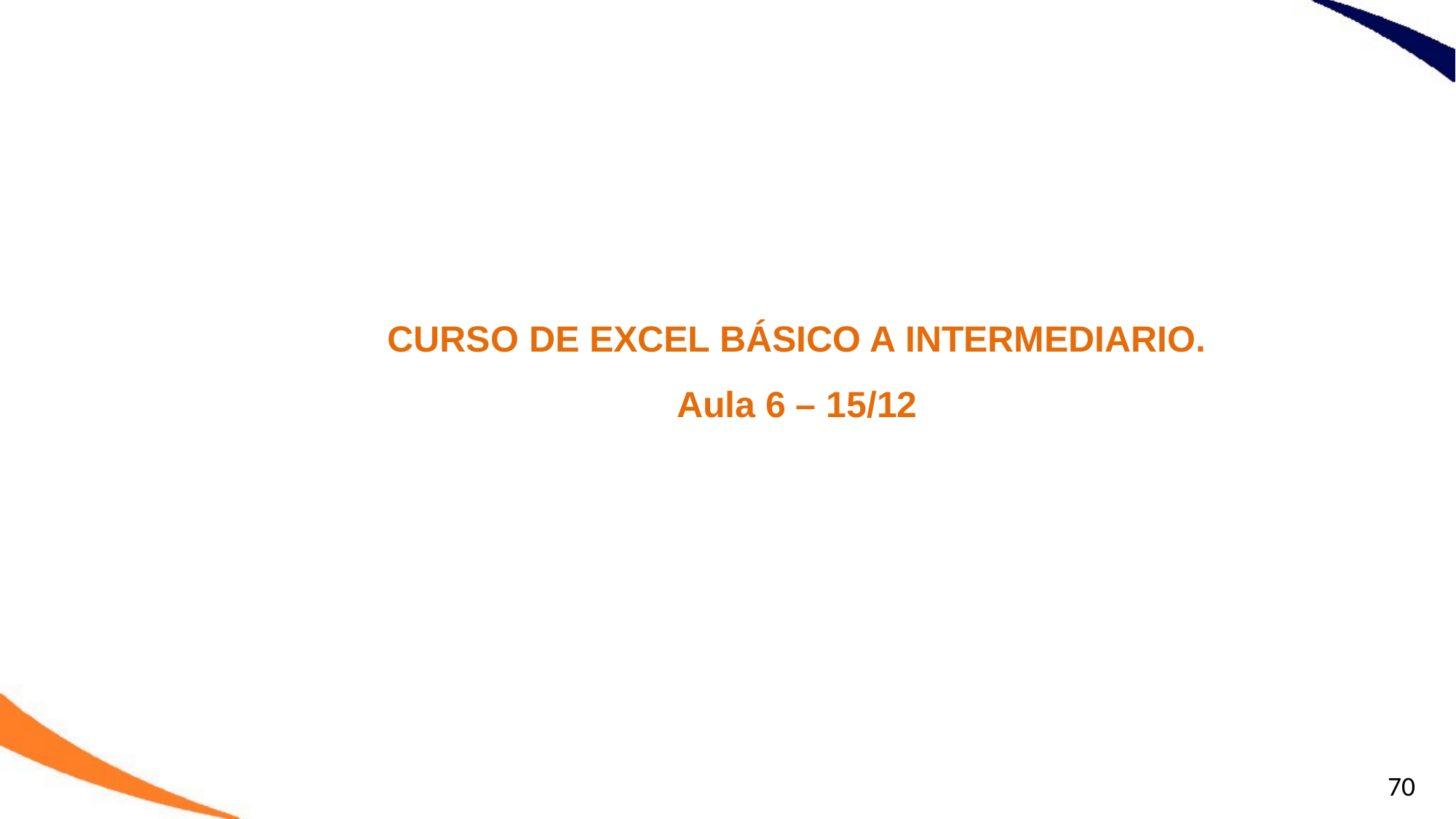

CURSO DE EXCEL BÁSICO A INTERMEDIARIO.
Aula 6 – 15/12